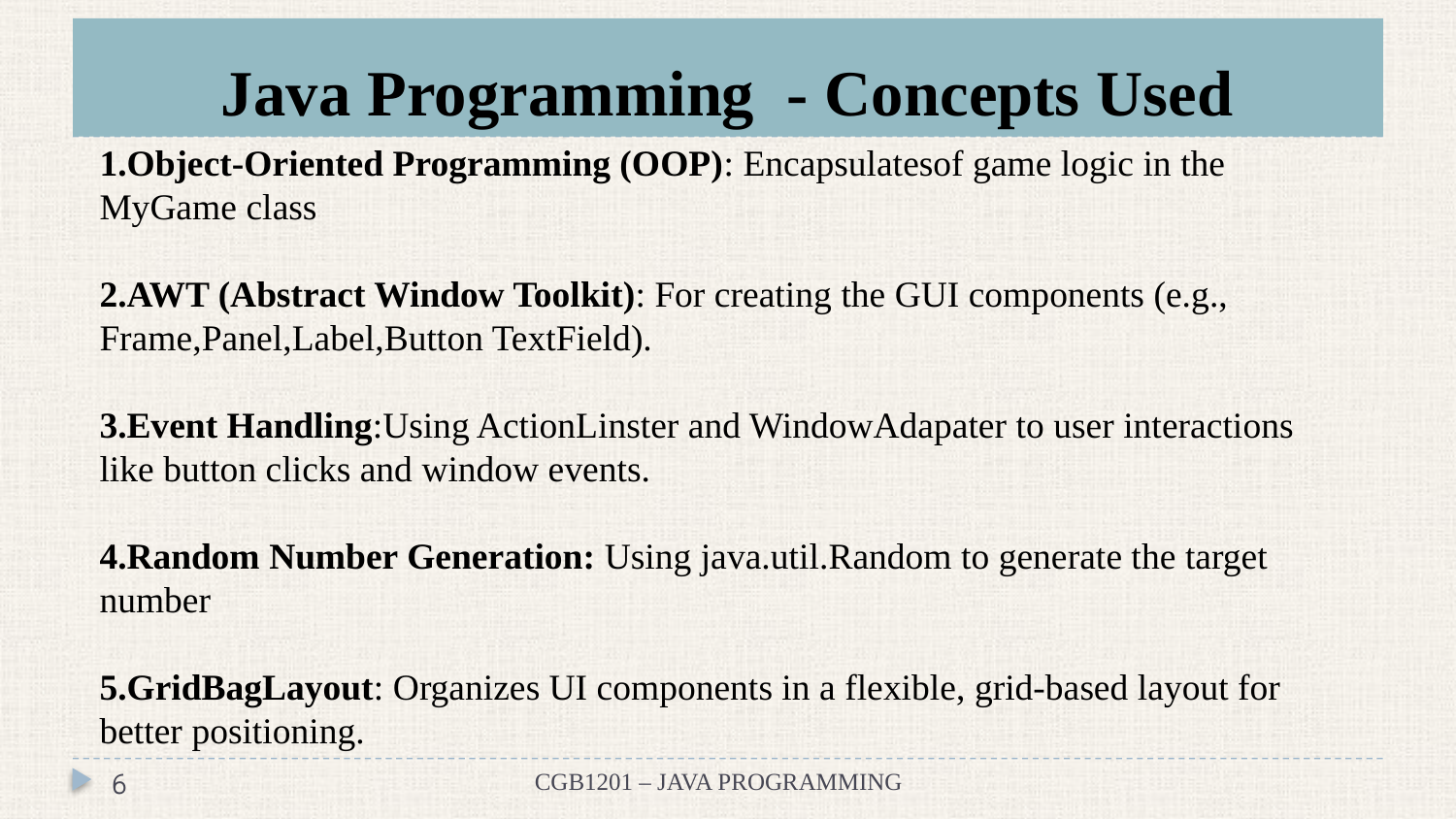

# Java Programming  - Concepts Used
Object-Oriented Programming (OOP): Encapsulatesof game logic in the MyGame class

AWT (Abstract Window Toolkit): For creating the GUI components (e.g., Frame,Panel,Label,Button TextField).

Event Handling:Using ActionLinster and WindowAdapater to user interactions like button clicks and window events.

Random Number Generation: Using java.util.Random to generate the target number

GridBagLayout: Organizes UI components in a flexible, grid-based layout for better positioning.
6
CGB1201 – JAVA PROGRAMMING